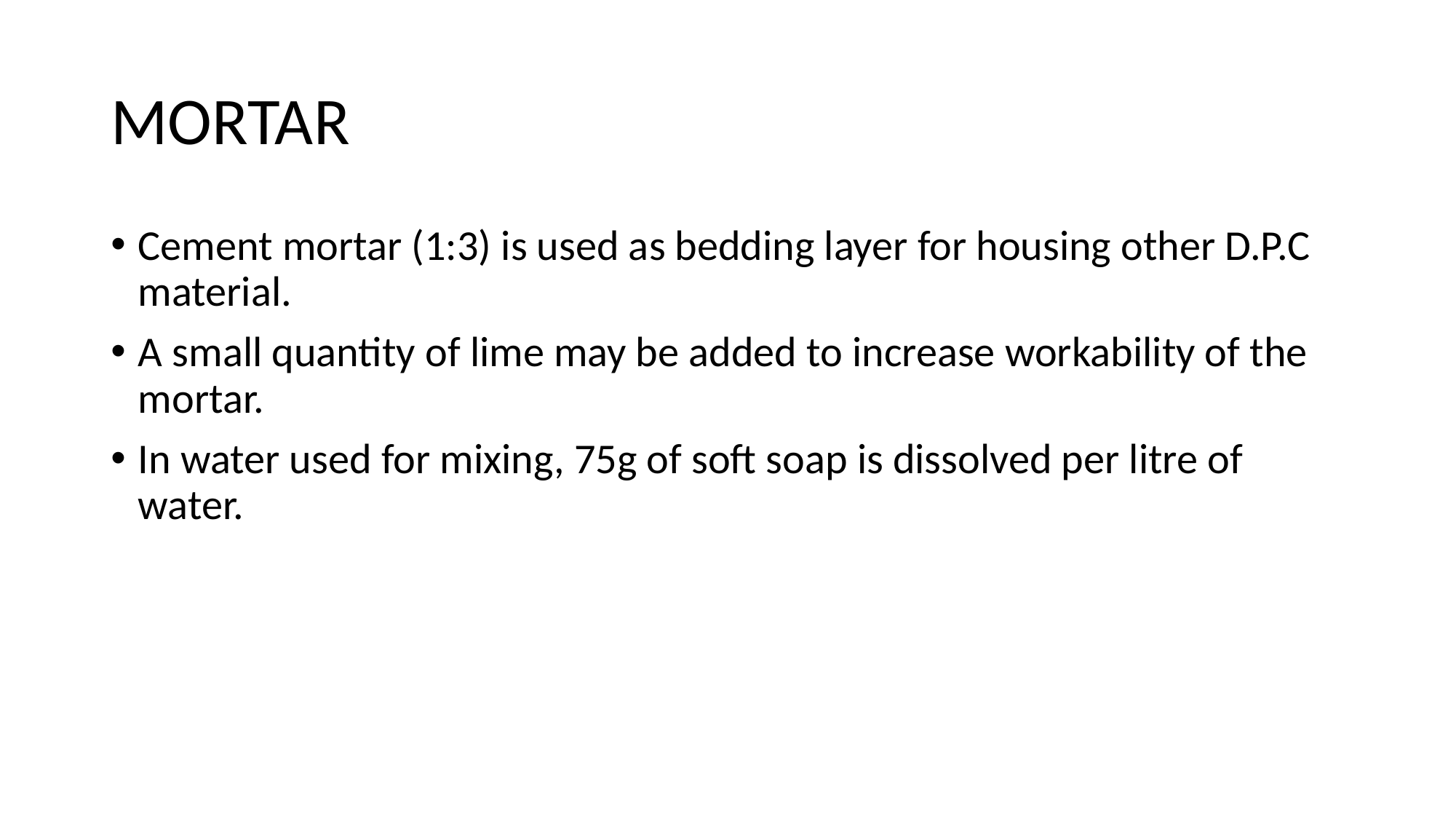

# MORTAR
Cement mortar (1:3) is used as bedding layer for housing other D.P.C material.
A small quantity of lime may be added to increase workability of the mortar.
In water used for mixing, 75g of soft soap is dissolved per litre of water.